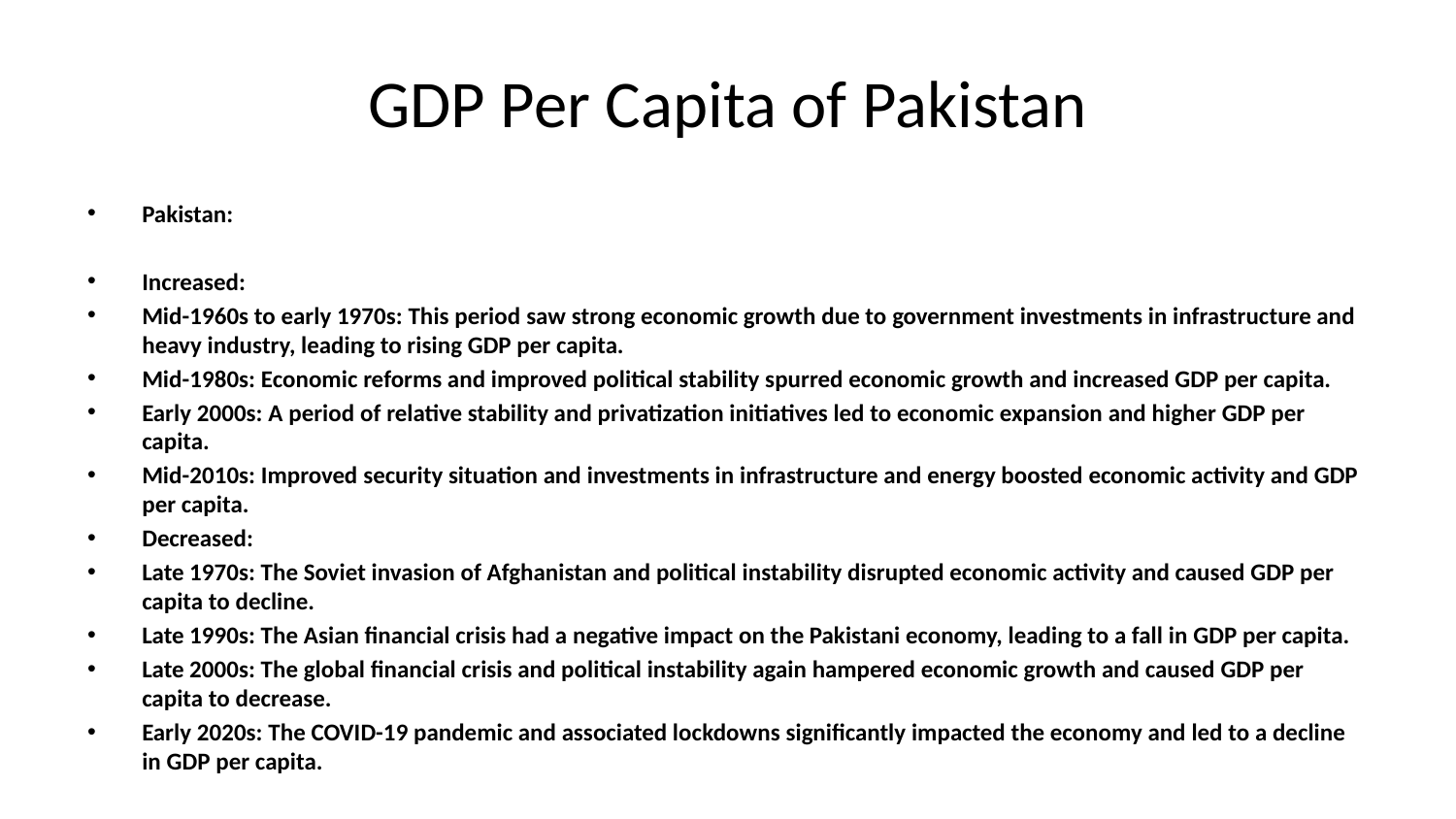

# GDP Per Capita of Pakistan
Pakistan:

Increased:
Mid-1960s to early 1970s: This period saw strong economic growth due to government investments in infrastructure and heavy industry, leading to rising GDP per capita.
Mid-1980s: Economic reforms and improved political stability spurred economic growth and increased GDP per capita.
Early 2000s: A period of relative stability and privatization initiatives led to economic expansion and higher GDP per capita.
Mid-2010s: Improved security situation and investments in infrastructure and energy boosted economic activity and GDP per capita.
Decreased:
Late 1970s: The Soviet invasion of Afghanistan and political instability disrupted economic activity and caused GDP per capita to decline.
Late 1990s: The Asian financial crisis had a negative impact on the Pakistani economy, leading to a fall in GDP per capita.
Late 2000s: The global financial crisis and political instability again hampered economic growth and caused GDP per capita to decrease.
Early 2020s: The COVID-19 pandemic and associated lockdowns significantly impacted the economy and led to a decline in GDP per capita.